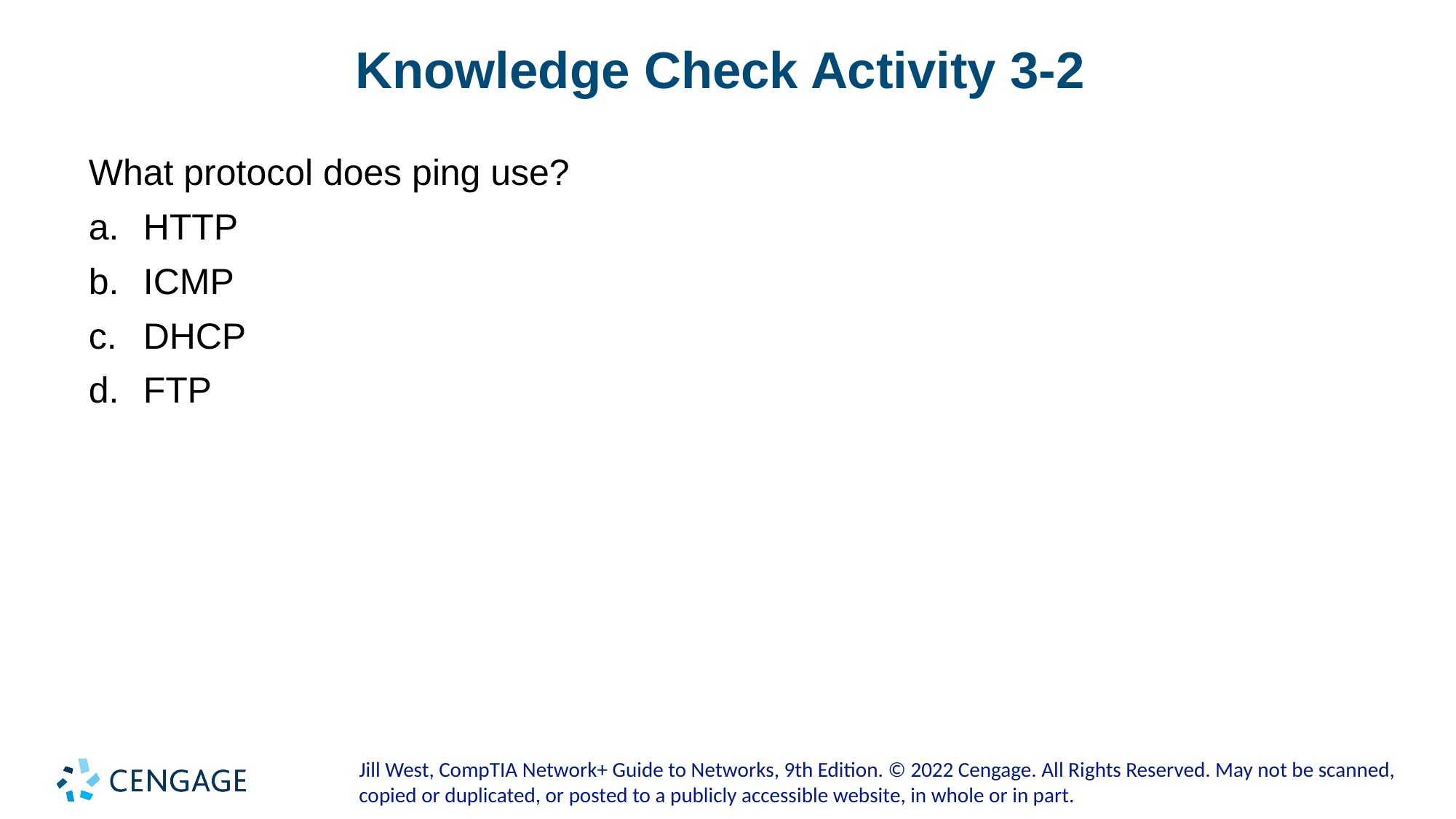

# Knowledge Check Activity 3-2
What protocol does ping use?
HTTP
ICMP
DHCP
FTP